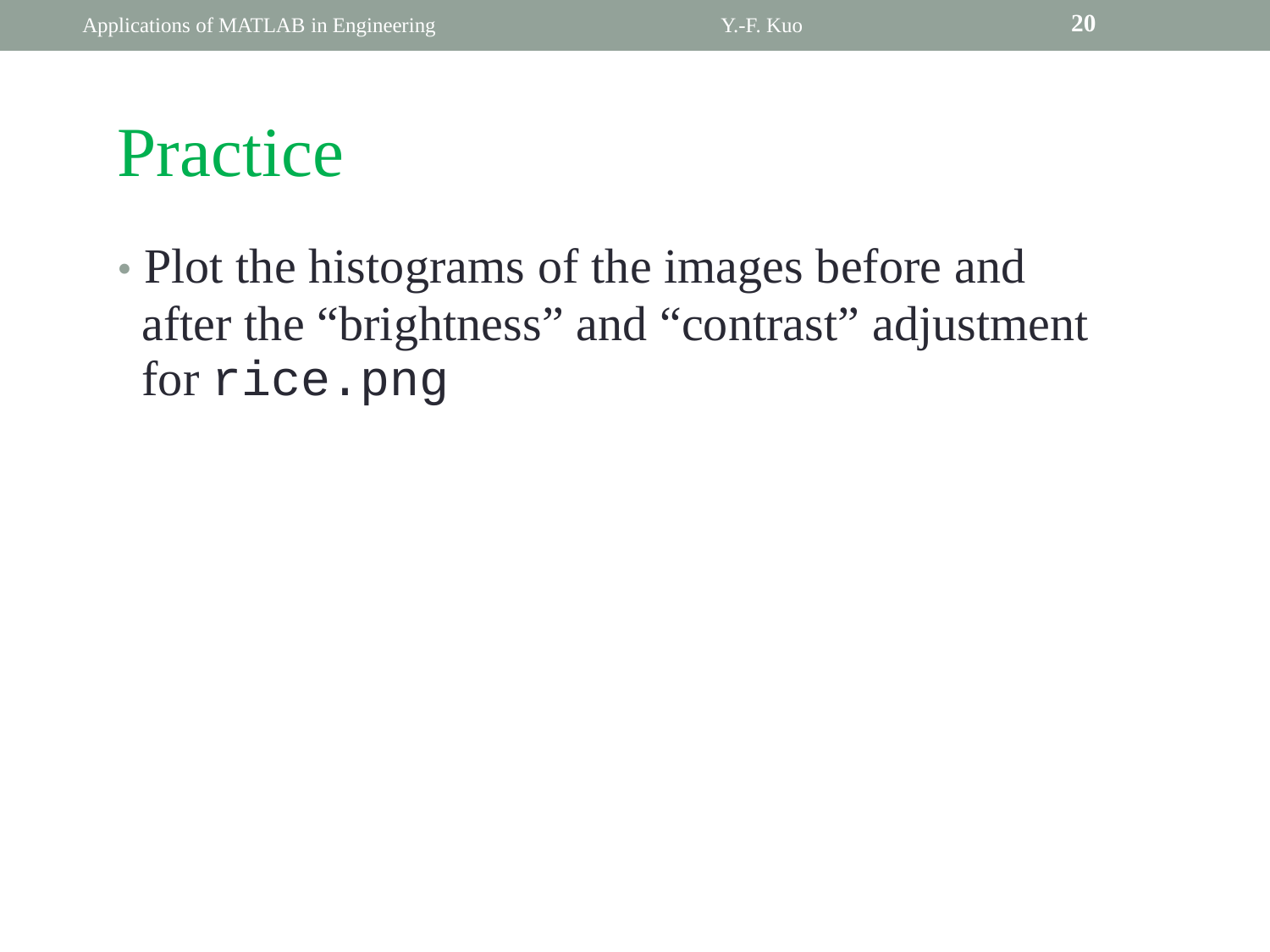

20
Applications of MATLAB in Engineering
Y.-F. Kuo

Practice

• Plot the histograms of the images before and
	after the “brightness” and “contrast” adjustment
	for rice.png